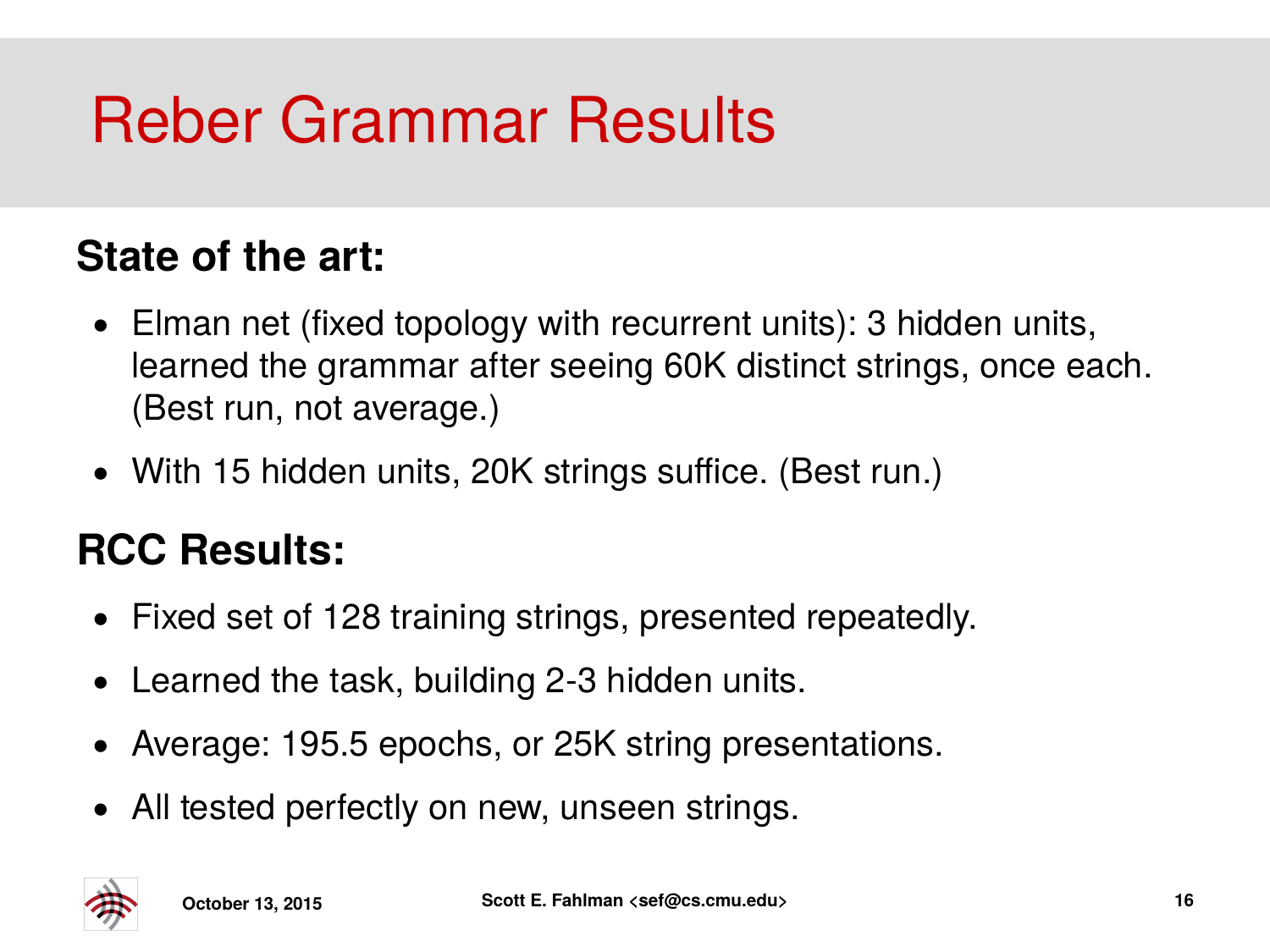

# Reber Grammar Results
State of the art:
Elman net (fixed topology with recurrent units): 3 hidden units, learned the grammar after seeing 60K distinct strings, once each.  (Best run, not average.)
With 15 hidden units, 20K strings suffice. (Best run.)
RCC Results:
Fixed set of 128 training strings, presented repeatedly.
Learned the task, building 2-3 hidden units.
Average: 195.5 epochs, or 25K string presentations.
All tested perfectly on new, unseen strings.

October 13, 2015
Scott E. Fahlman <sef@cs.cmu.edu>
16